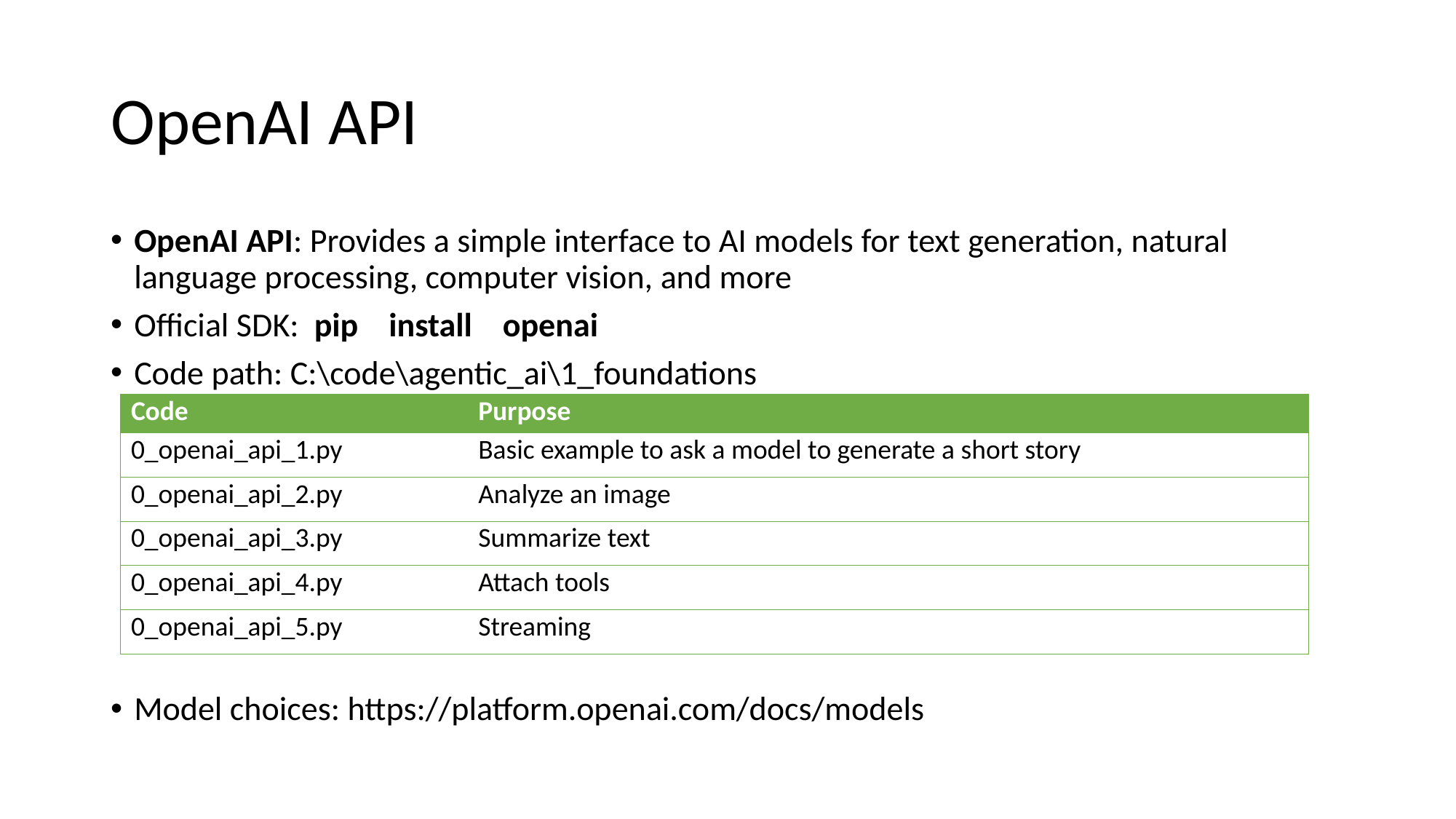

# OpenAI API
OpenAI API: Provides a simple interface to AI models for text generation, natural language processing, computer vision, and more
Official SDK:  pip    install    openai
Code path: C:\code\agentic_ai\1_foundations

Model choices: https://platform.openai.com/docs/models

| Code | Purpose |
| --- | --- |
| 0\_openai\_api\_1.py | Basic example to ask a model to generate a short story |
| 0\_openai\_api\_2.py | Analyze an image |
| 0\_openai\_api\_3.py | Summarize text |
| 0\_openai\_api\_4.py | Attach tools |
| 0\_openai\_api\_5.py | Streaming |